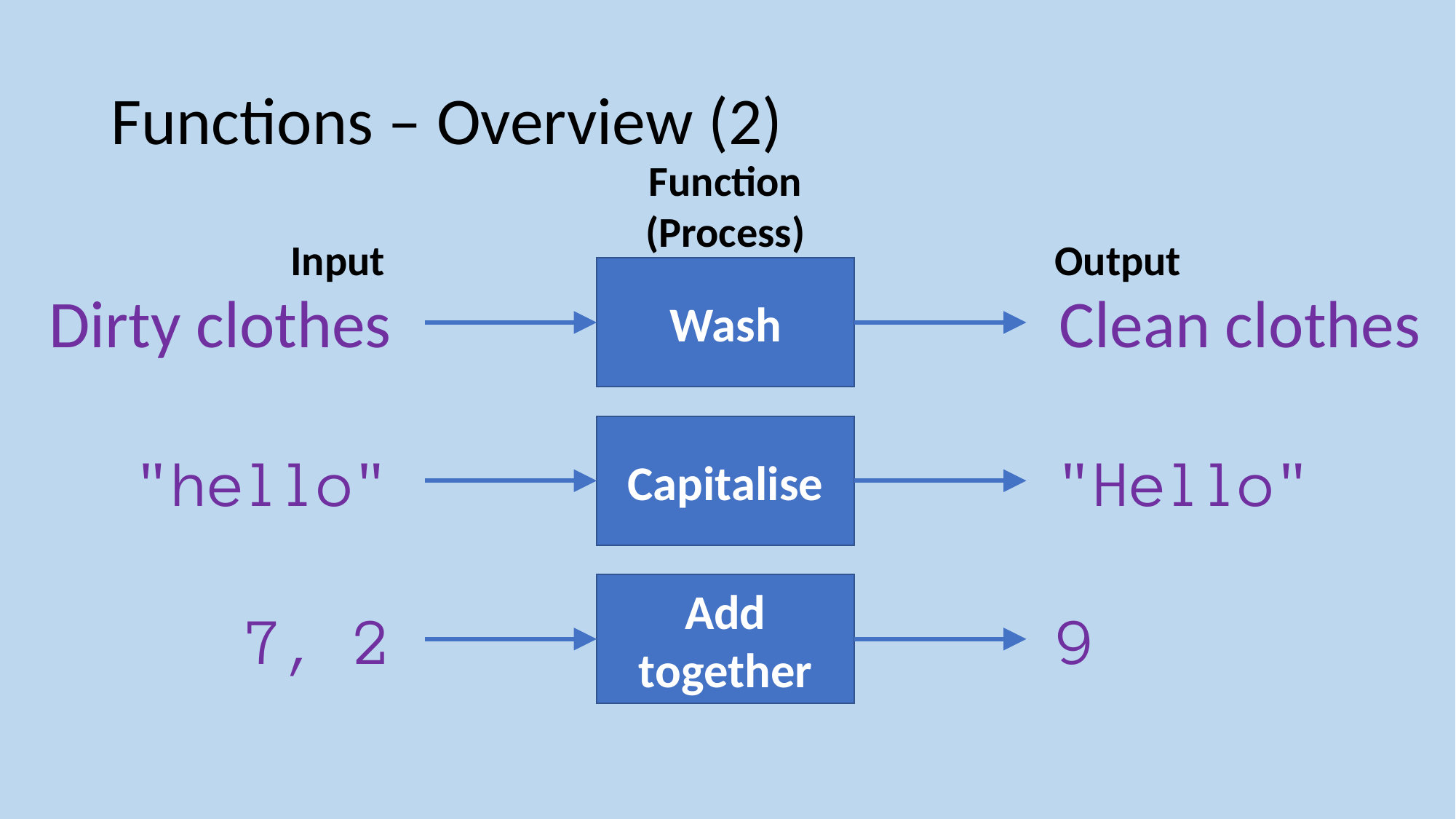

# Functions – Overview (2)
Function
(Process)
Input
Output
Wash
Clean clothes
Dirty clothes
Capitalise
"Hello"
"hello"
Add together
9
7, 2